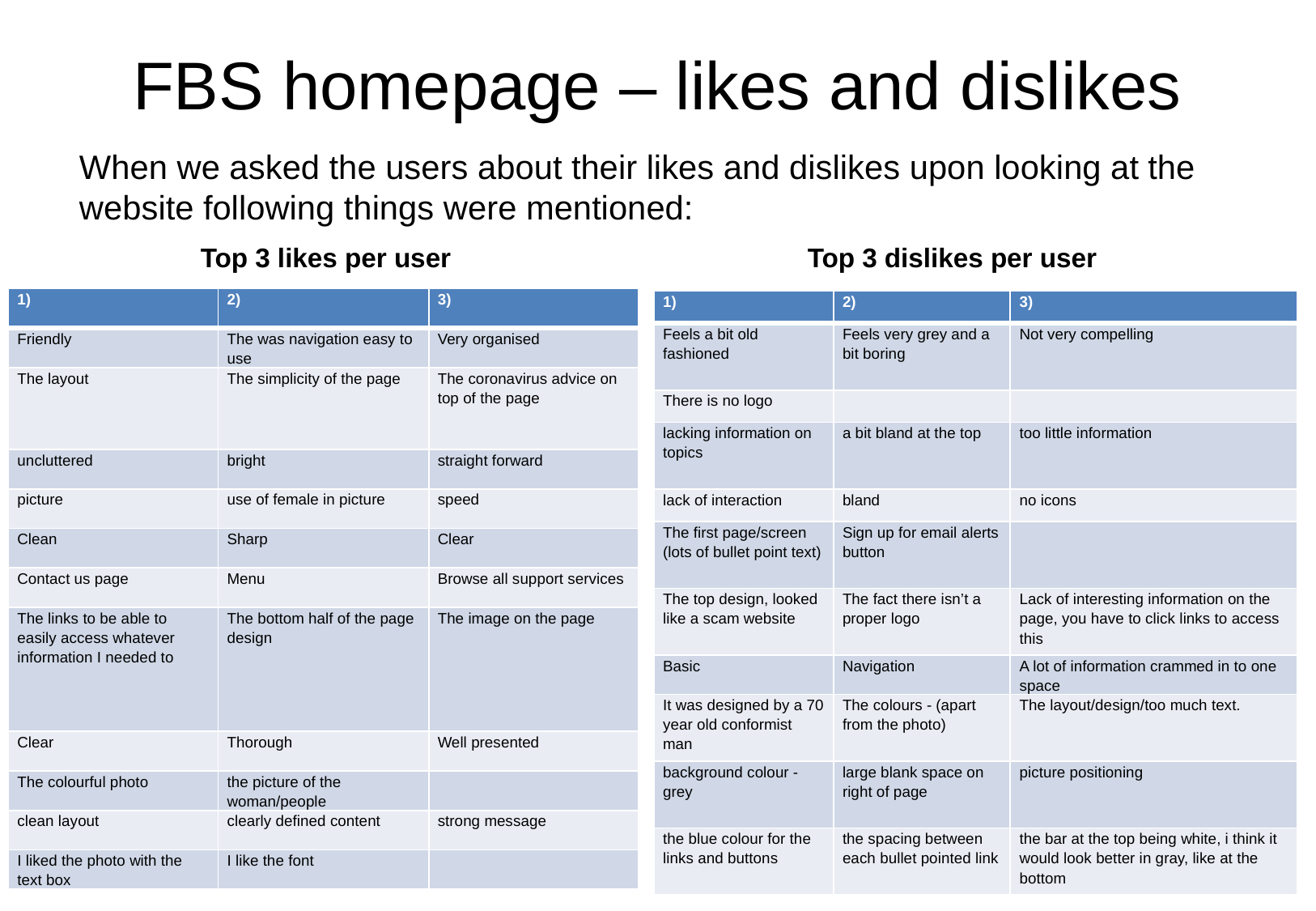

# FBS homepage – likes and dislikes
When we asked the users about their likes and dislikes upon looking at the website following things were mentioned:
	Top 3 likes per user			Top 3 dislikes per user

| 1) | 2) | 3) |
| --- | --- | --- |
| Friendly | The was navigation easy to use | Very organised |
| The layout | The simplicity of the page | The coronavirus advice on top of the page |
| uncluttered | bright | straight forward |
| picture | use of female in picture | speed |
| Clean | Sharp | Clear |
| Contact us page | Menu | Browse all support services |
| The links to be able to easily access whatever information I needed to | The bottom half of the page design | The image on the page |
| Clear | Thorough | Well presented |
| The colourful photo | the picture of the woman/people |  |
| clean layout | clearly defined content | strong message |
| I liked the photo with the text box | I like the font |  |
| 1) | 2) | 3) |
| --- | --- | --- |
| Feels a bit old fashioned | Feels very grey and a bit boring | Not very compelling |
| There is no logo |  |  |
| lacking information on topics | a bit bland at the top | too little information |
| lack of interaction | bland | no icons |
| The first page/screen (lots of bullet point text) | Sign up for email alerts button |  |
| The top design, looked like a scam website | The fact there isn’t a proper logo | Lack of interesting information on the page, you have to click links to access this |
| Basic | Navigation | A lot of information crammed in to one space |
| It was designed by a 70 year old conformist man | The colours - (apart from the photo) | The layout/design/too much text. |
| background colour - grey | large blank space on right of page | picture positioning |
| the blue colour for the links and buttons | the spacing between each bullet pointed link | the bar at the top being white, i think it would look better in gray, like at the bottom |